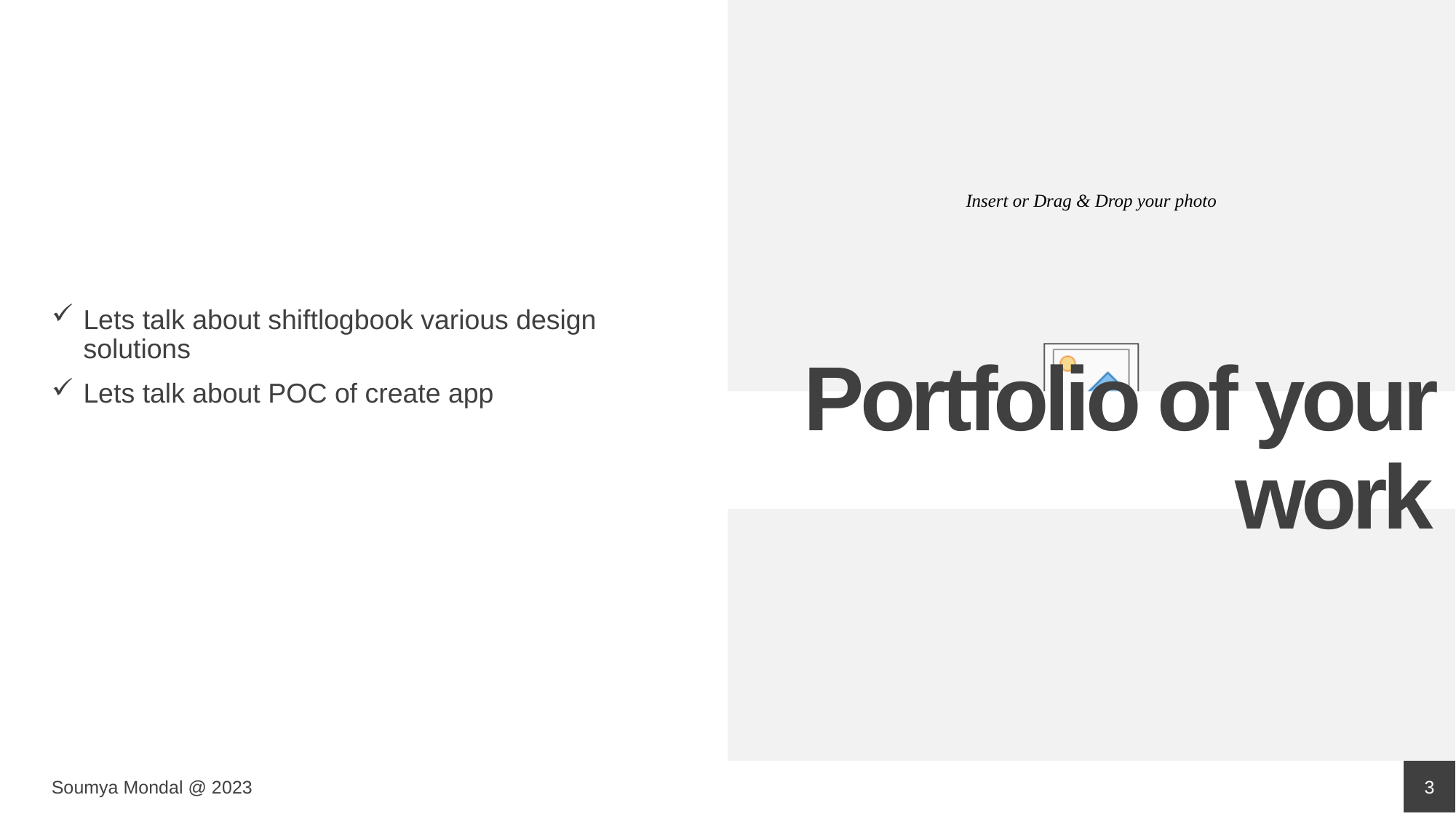

Lets talk about shiftlogbook various design solutions
Lets talk about POC of create app

# Portfolio of your work

3
Soumya Mondal @ 2023